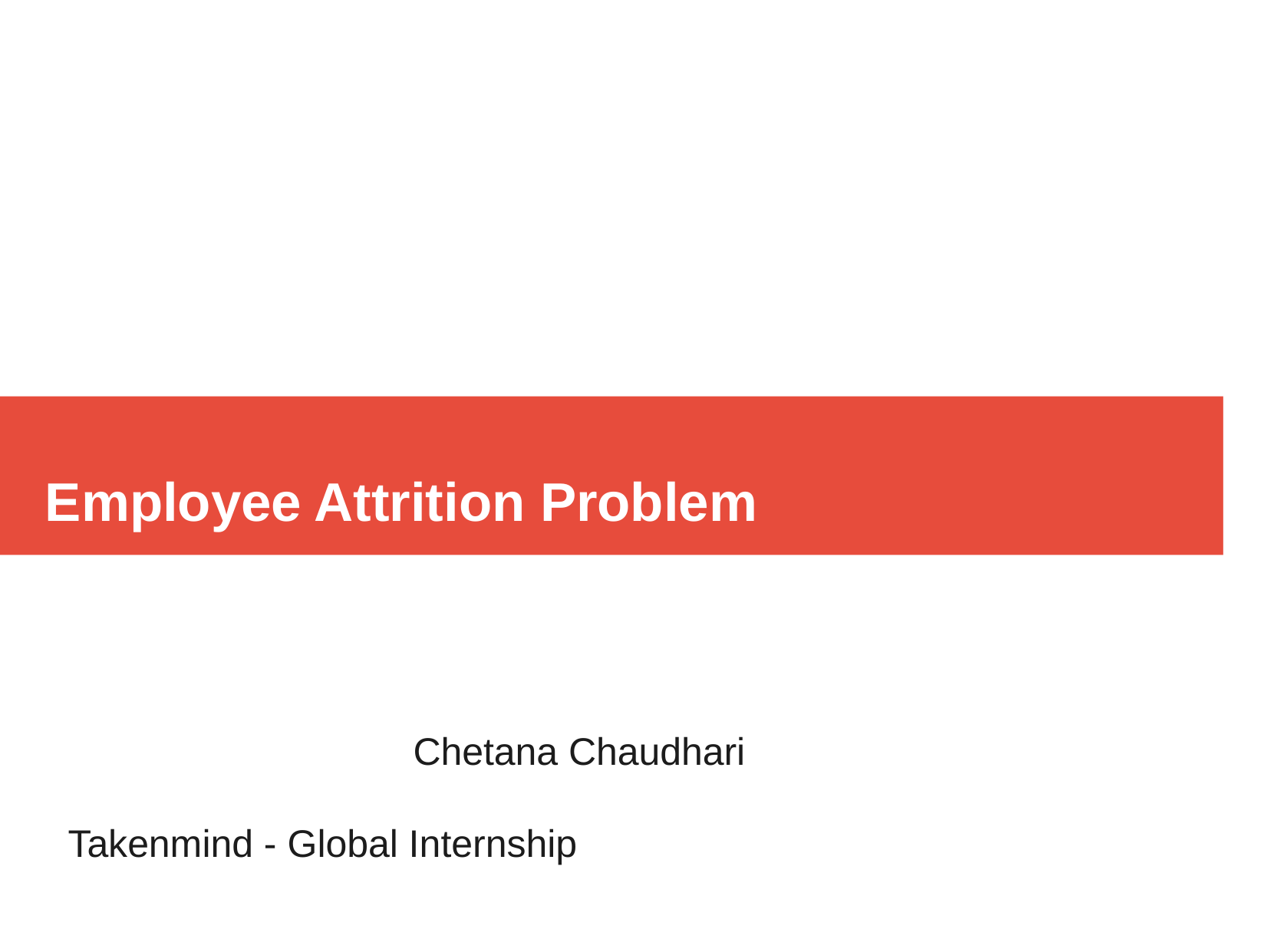

Employee Attrition Problem

													Chetana Chaudhari
									   Takenmind - Global Internship